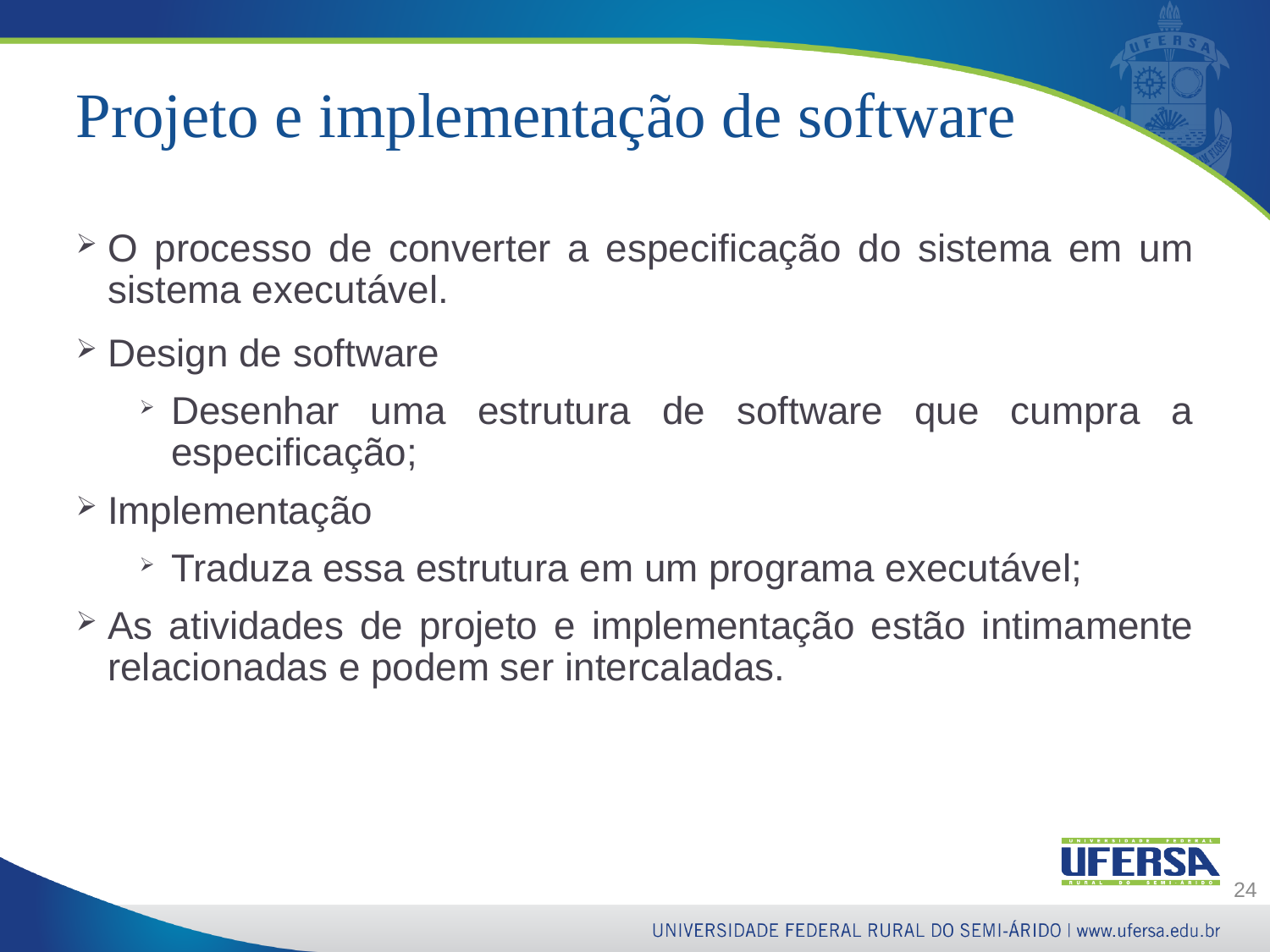

# Projeto e implementação de software
O processo de converter a especificação do sistema em um sistema executável.
Design de software
Desenhar uma estrutura de software que cumpra a especificação;
Implementação
Traduza essa estrutura em um programa executável;
As atividades de projeto e implementação estão intimamente relacionadas e podem ser intercaladas.
24